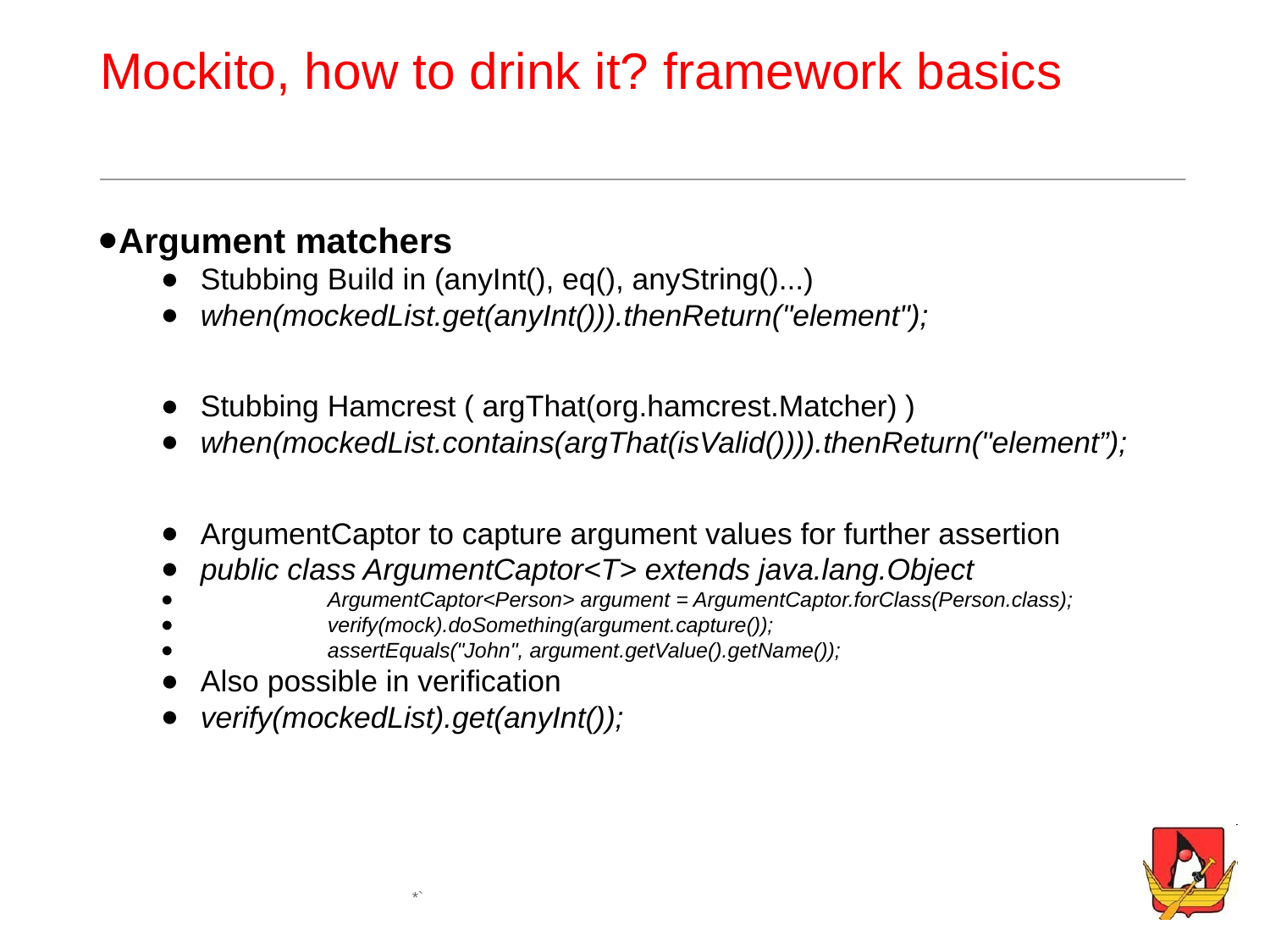

# Mockito, how to drink it? framework basics
Argument matchers
Stubbing Build in (anyInt(), eq(), anyString()...)
when(mockedList.get(anyInt())).thenReturn("element");

Stubbing Hamcrest ( argThat(org.hamcrest.Matcher) )
when(mockedList.contains(argThat(isValid()))).thenReturn("element”);

ArgumentCaptor to capture argument values for further assertion
public class ArgumentCaptor<T> extends java.lang.Object
	ArgumentCaptor<Person> argument = ArgumentCaptor.forClass(Person.class);
	verify(mock).doSomething(argument.capture());
	assertEquals("John", argument.getValue().getName());
Also possible in verification
verify(mockedList).get(anyInt());
*`